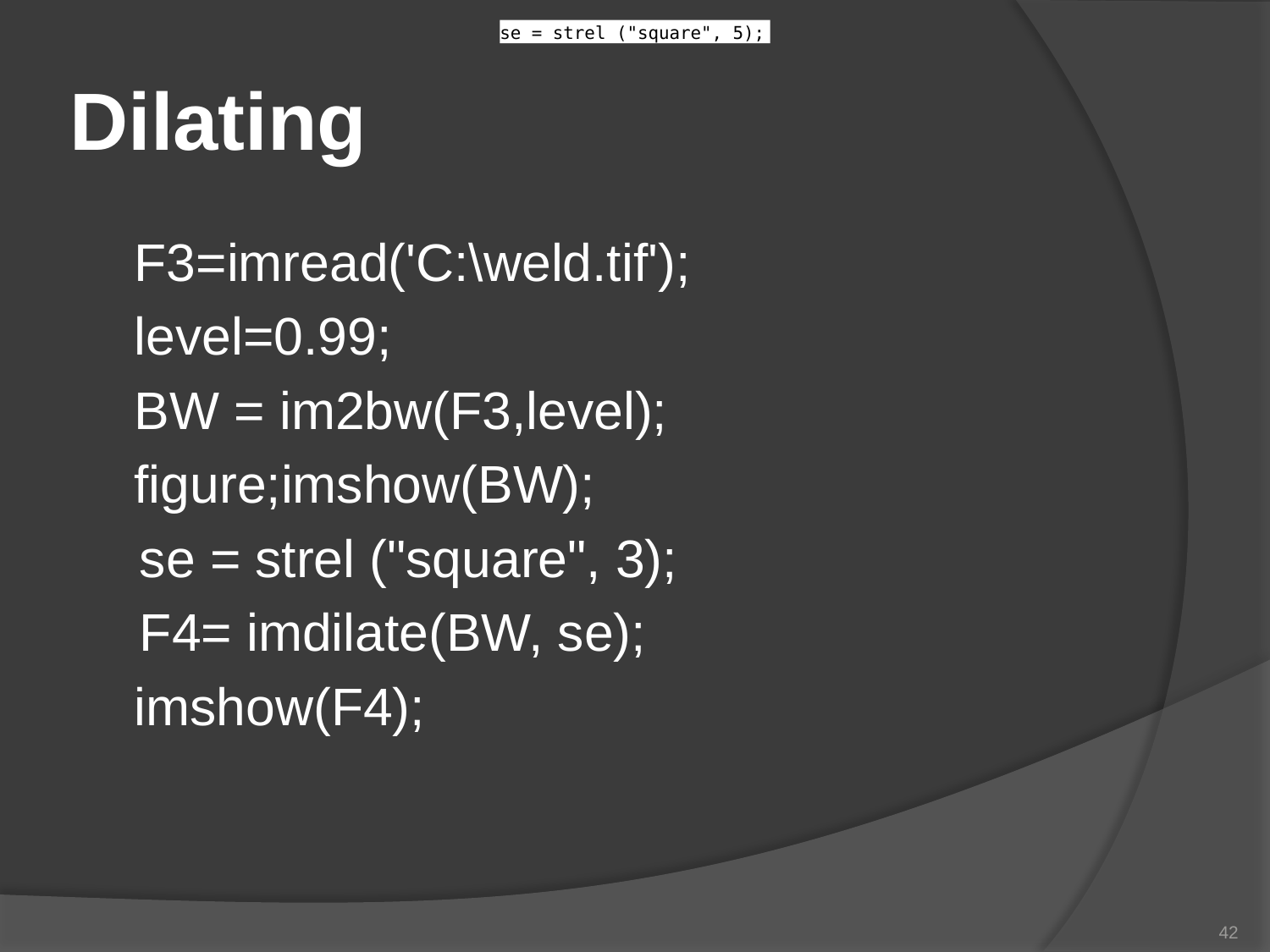

se = strel ("square", 5);
# Dilating
	F3=imread('C:\weld.tif');
	level=0.99;
	BW = im2bw(F3,level);
	figure;imshow(BW);
    se = strel ("square", 3);
    F4= imdilate(BW, se);
	imshow(F4);

42